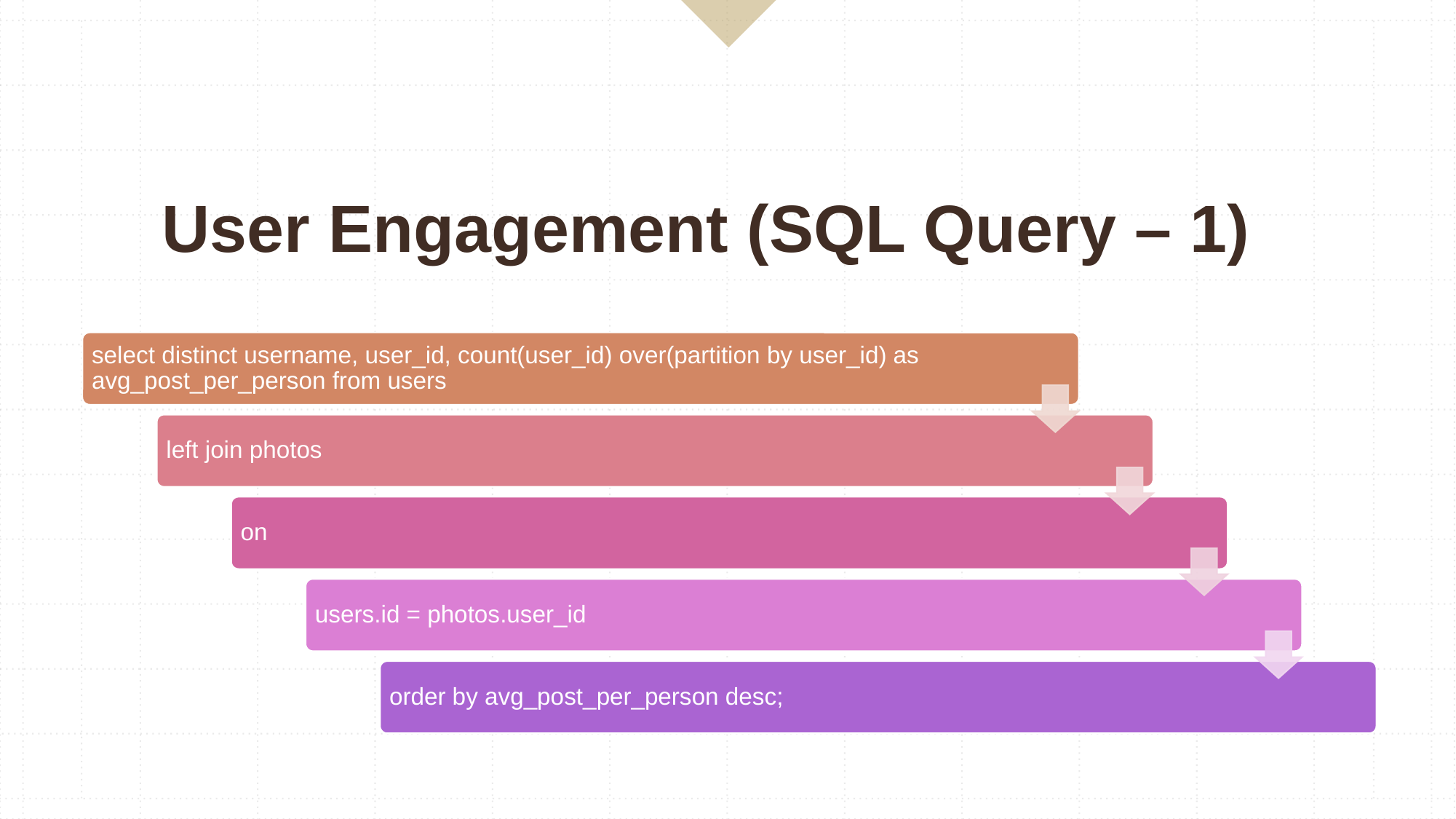

# User Engagement (SQL Query – 1)

select distinct username, user_id, count(user_id) over(partition by user_id) as avg_post_per_person from users

left join photos

on

users.id = photos.user_id

order by avg_post_per_person desc;